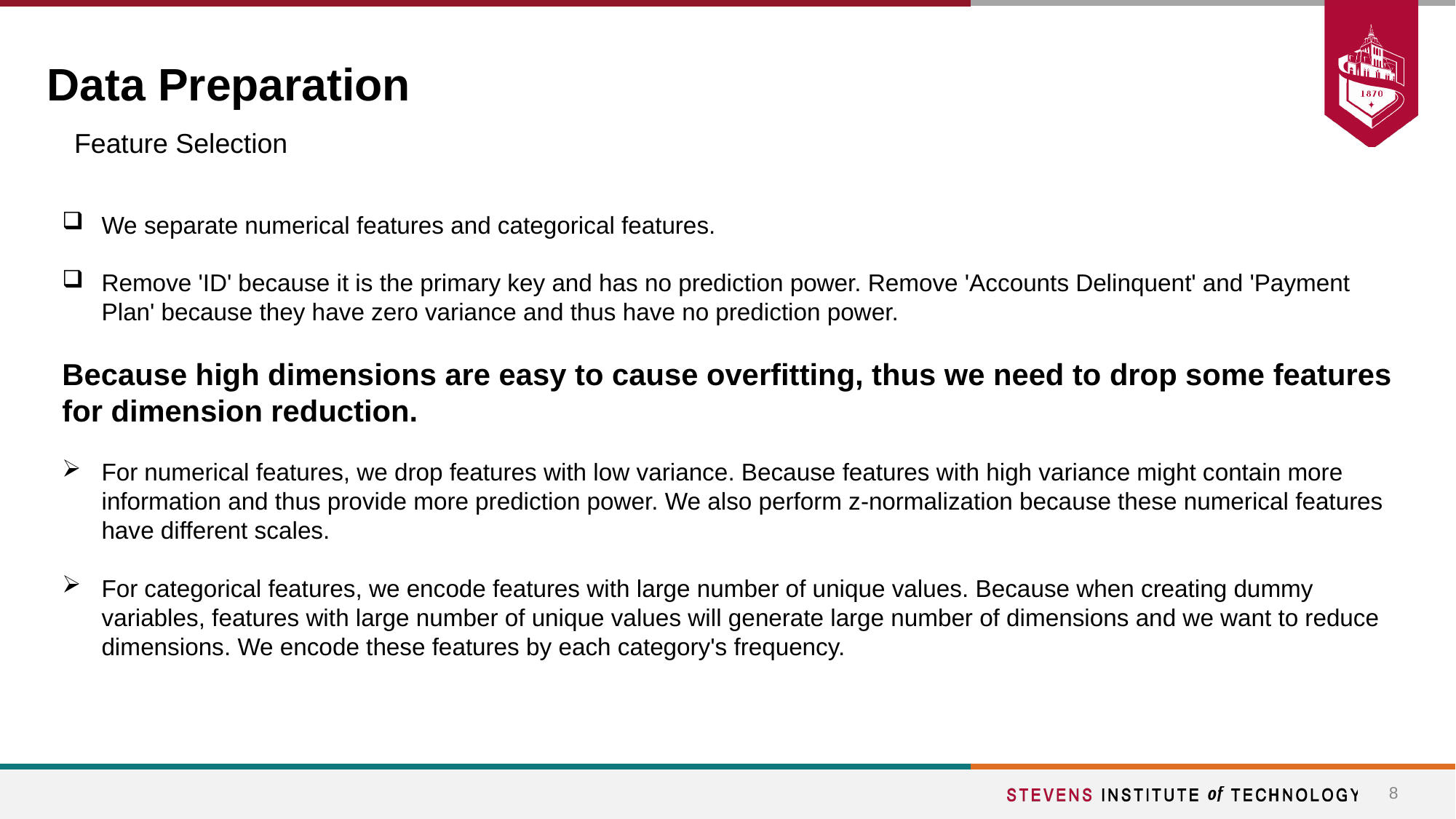

# Data Preparation
Feature Selection
We separate numerical features and categorical features.

Remove 'ID' because it is the primary key and has no prediction power. Remove 'Accounts Delinquent' and 'Payment Plan' because they have zero variance and thus have no prediction power.

Because high dimensions are easy to cause overfitting, thus we need to drop some features for dimension reduction.

For numerical features, we drop features with low variance. Because features with high variance might contain more information and thus provide more prediction power. We also perform z-normalization because these numerical features have different scales.

For categorical features, we encode features with large number of unique values. Because when creating dummy variables, features with large number of unique values will generate large number of dimensions and we want to reduce dimensions. We encode these features by each category's frequency.

8